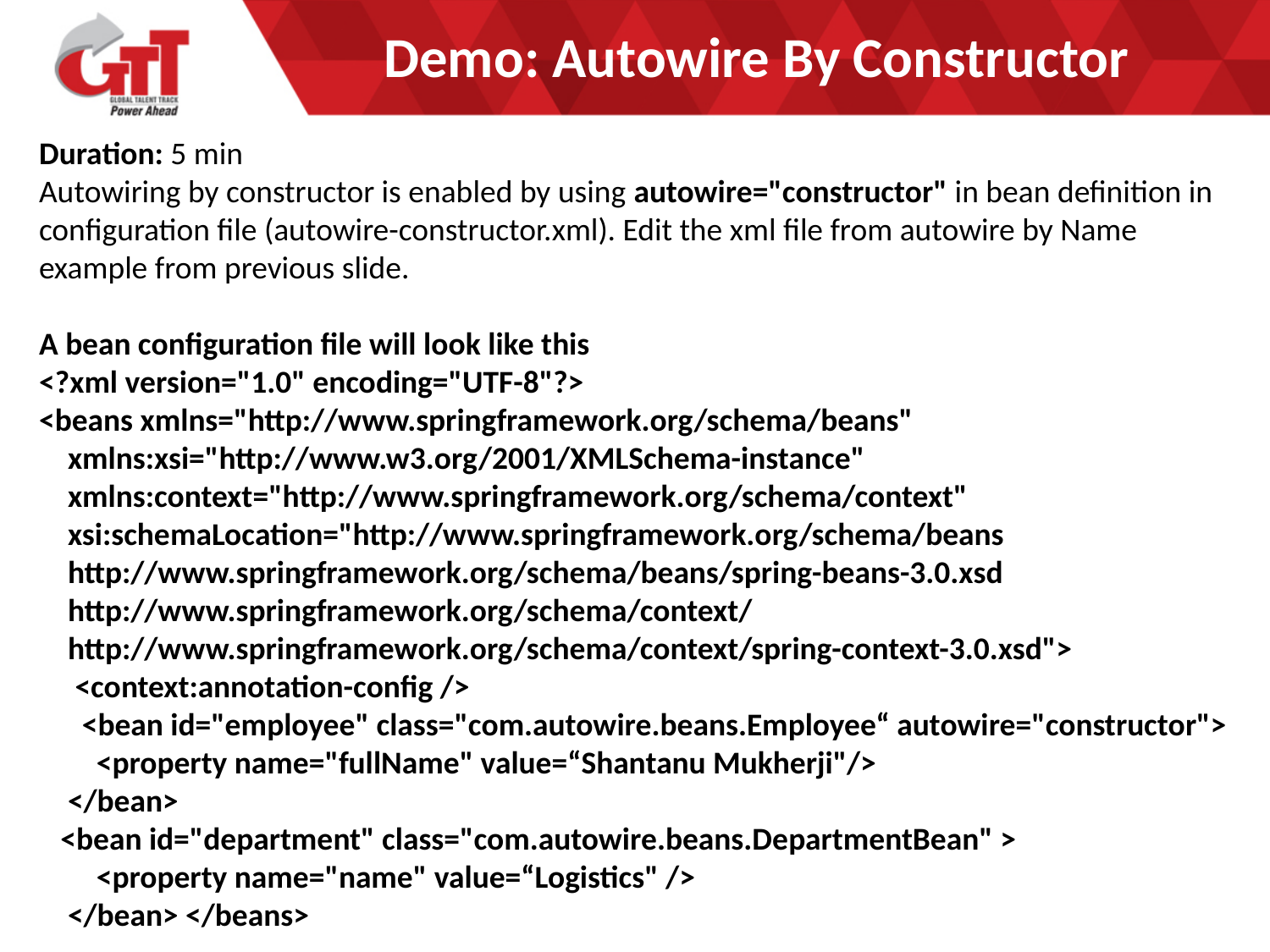

# Demo: Autowire By Constructor
Duration: 5 min
Autowiring by constructor is enabled by using autowire="constructor" in bean definition in configuration file (autowire-constructor.xml). Edit the xml file from autowire by Name example from previous slide.

A bean configuration file will look like this
<?xml version="1.0" encoding="UTF-8"?>
<beans xmlns="http://www.springframework.org/schema/beans"
    xmlns:xsi="http://www.w3.org/2001/XMLSchema-instance"
    xmlns:context="http://www.springframework.org/schema/context"
    xsi:schemaLocation="http://www.springframework.org/schema/beans
    http://www.springframework.org/schema/beans/spring-beans-3.0.xsd
    http://www.springframework.org/schema/context/
    http://www.springframework.org/schema/context/spring-context-3.0.xsd">
     <context:annotation-config />
      <bean id="employee" class="com.autowire.beans.Employee“ autowire="constructor">
        <property name="fullName" value=“Shantanu Mukherji"/>
    </bean>
   <bean id="department" class="com.autowire.beans.DepartmentBean" >
        <property name="name" value=“Logistics" />
    </bean> </beans>